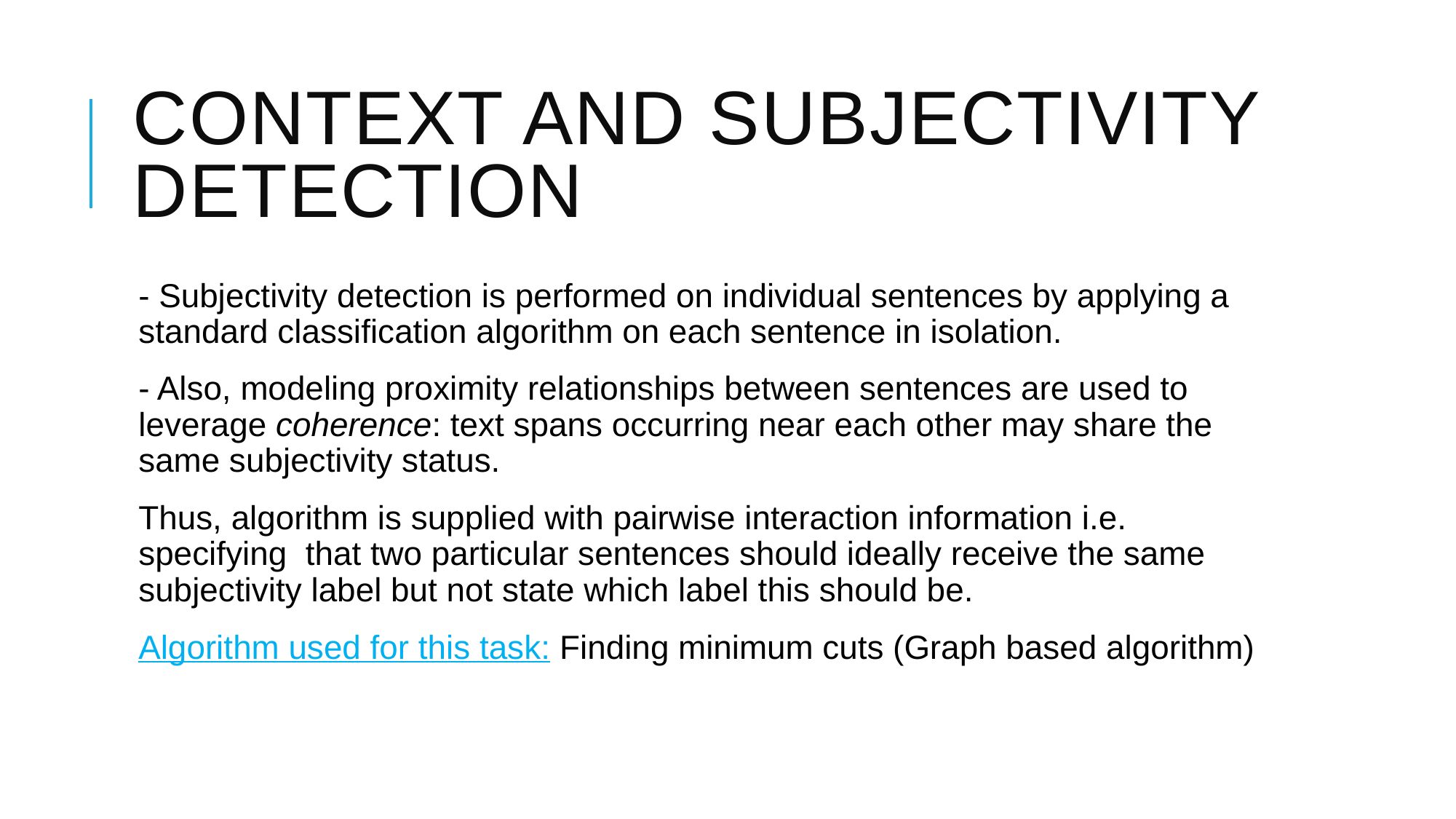

# Context and subjectivity detection
- Subjectivity detection is performed on individual sentences by applying a standard classification algorithm on each sentence in isolation.
- Also, modeling proximity relationships between sentences are used to leverage coherence: text spans occurring near each other may share the same subjectivity status.
Thus, algorithm is supplied with pairwise interaction information i.e. specifying  that two particular sentences should ideally receive the same subjectivity label but not state which label this should be.
Algorithm used for this task: Finding minimum cuts (Graph based algorithm)